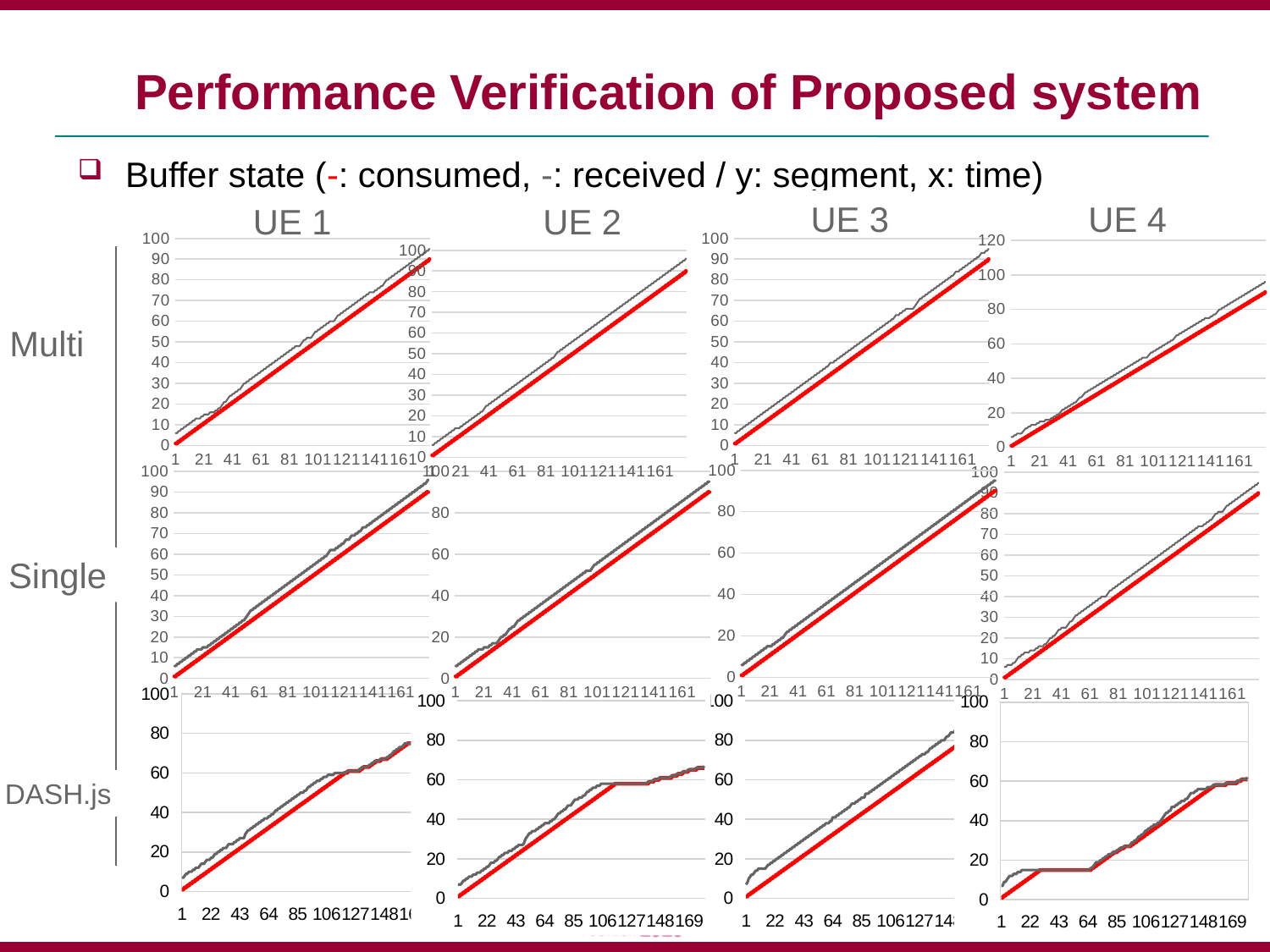

# Performance Verification of Proposed system
Buffer state (-: consumed, -: received / y: segment, x: time)
UE 3
UE 4
UE 1
UE 2

### Chart

| Category |  |  |
|---|---|---|

### Chart

| Category |  |  |
|---|---|---|

### Chart

| Category |  |  |
|---|---|---|

### Chart

| Category |  |  |
|---|---|---|
Multi

### Chart

| Category |  |  |
|---|---|---|

### Chart

| Category |  |  |
|---|---|---|

### Chart

| Category |  |  |
|---|---|---|

### Chart

| Category |  |  |
|---|---|---|
Single

### Chart

| Category |  |  |
|---|---|---|

### Chart

| Category |  |  |
|---|---|---|

### Chart

| Category |  |  |
|---|---|---|

### Chart

| Category |  |  |
|---|---|---|
DASH.js
40